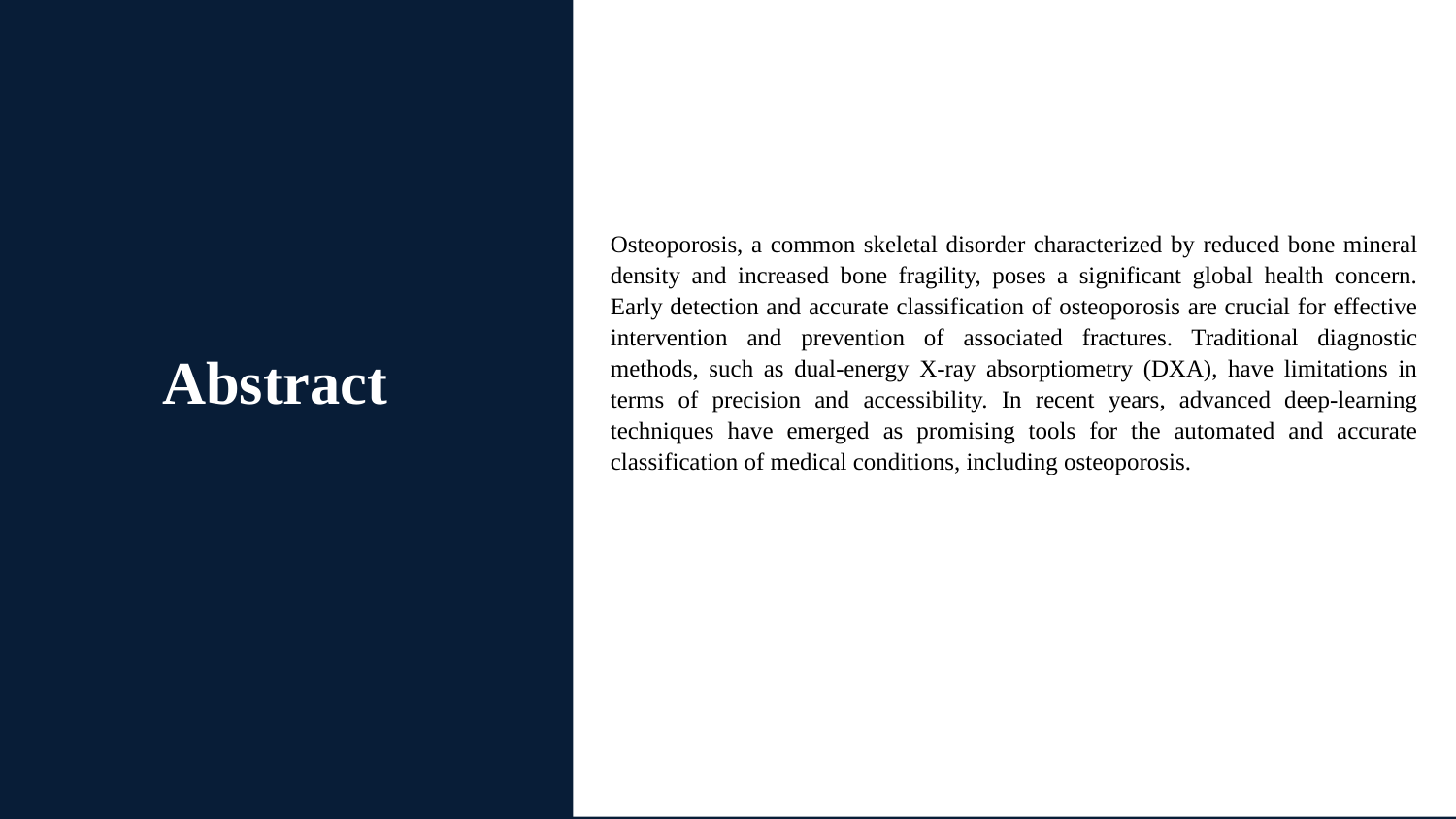

Osteoporosis, a common skeletal disorder characterized by reduced bone mineral density and increased bone fragility, poses a significant global health concern. Early detection and accurate classification of osteoporosis are crucial for effective intervention and prevention of associated fractures. Traditional diagnostic methods, such as dual-energy X-ray absorptiometry (DXA), have limitations in terms of precision and accessibility. In recent years, advanced deep-learning techniques have emerged as promising tools for the automated and accurate classification of medical conditions, including osteoporosis.
# Abstract